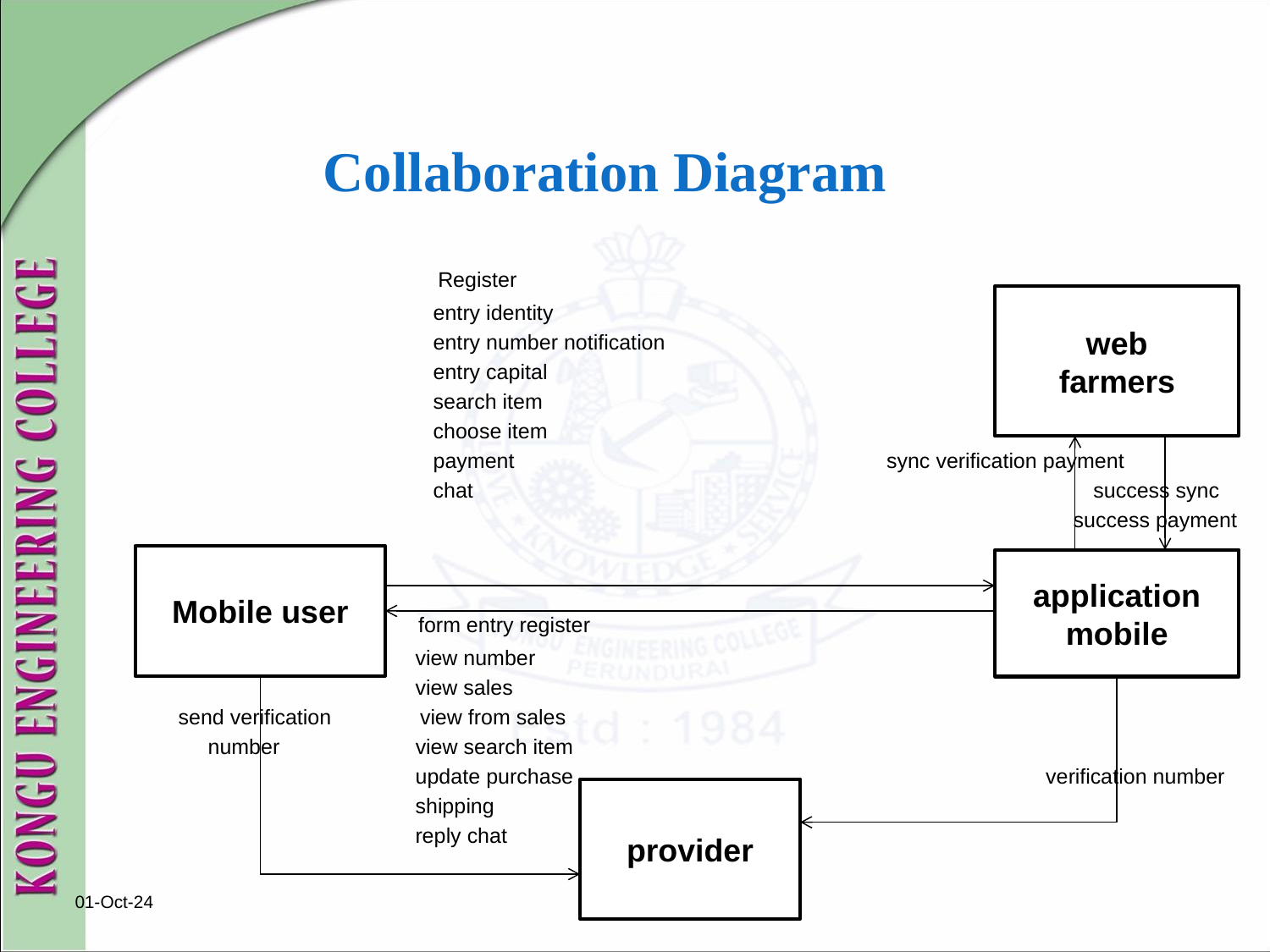

# Collaboration Diagram
                                     Register
                                                            entry identity
                                                            entry number notification
                                                            entry capital
                                                            search item
                                                            choose item
                                                            payment                                                               sync verification payment
                                                            chat                                                                                                         success sync
                                                                                                                                                                        success payment

                                   form entry register
                                                         view number
                                                         view sales
                 send verification               view from sales
                      number                       view search item
                                                         update purchase                                                                                verification number
                                                         shipping
                                                         reply chat
web
farmers
Mobile user
application
mobile
provider
01-Oct-24